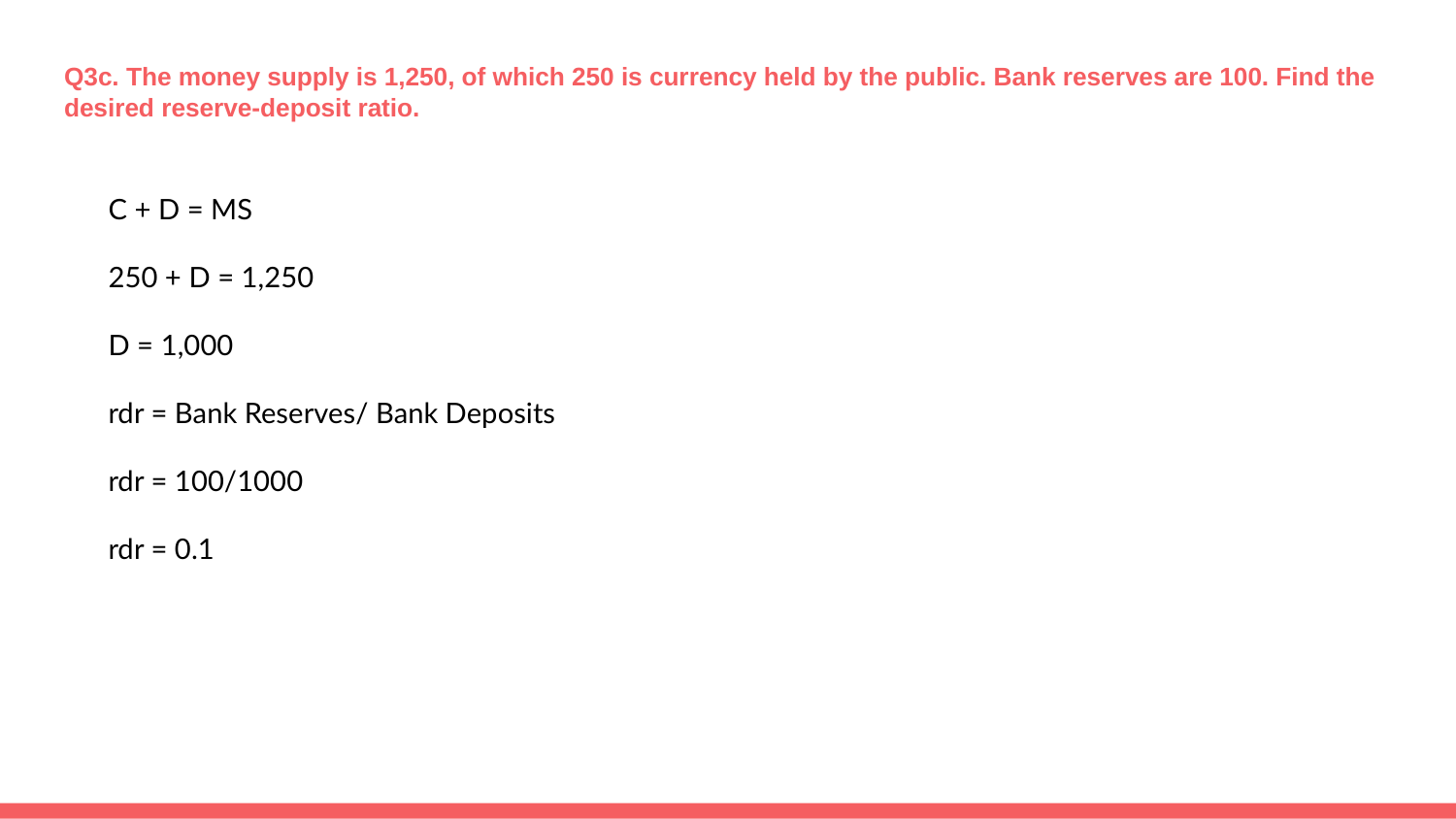

# Q3c. The money supply is 1,250, of which 250 is currency held by the public. Bank reserves are 100. Find the desired reserve-deposit ratio.
C + D = MS

250 + D = 1,250

D = 1,000

rdr = Bank Reserves/ Bank Deposits

rdr = 100/1000

rdr = 0.1